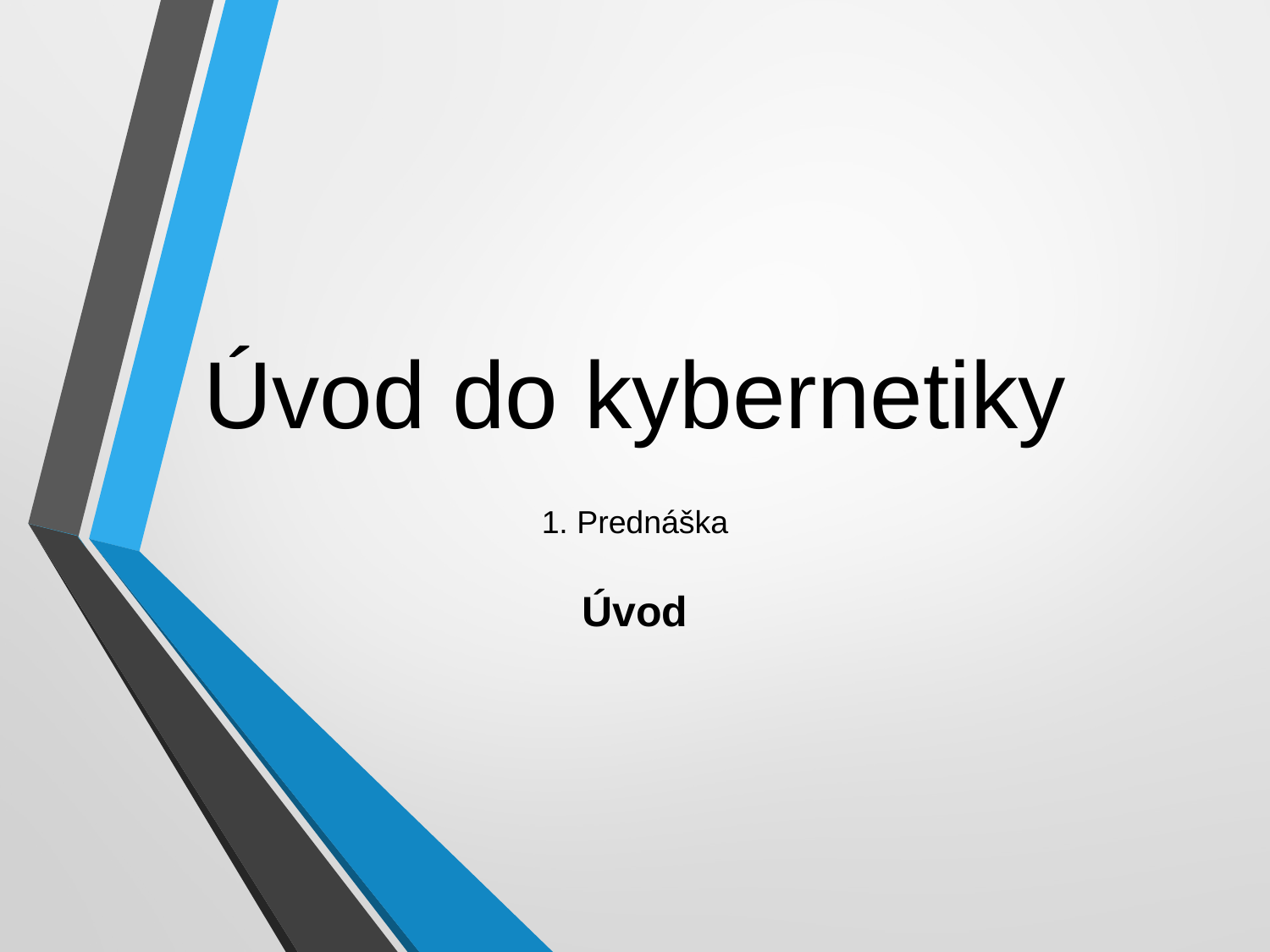

# Úvod do kybernetiky
1. Prednáška
Úvod